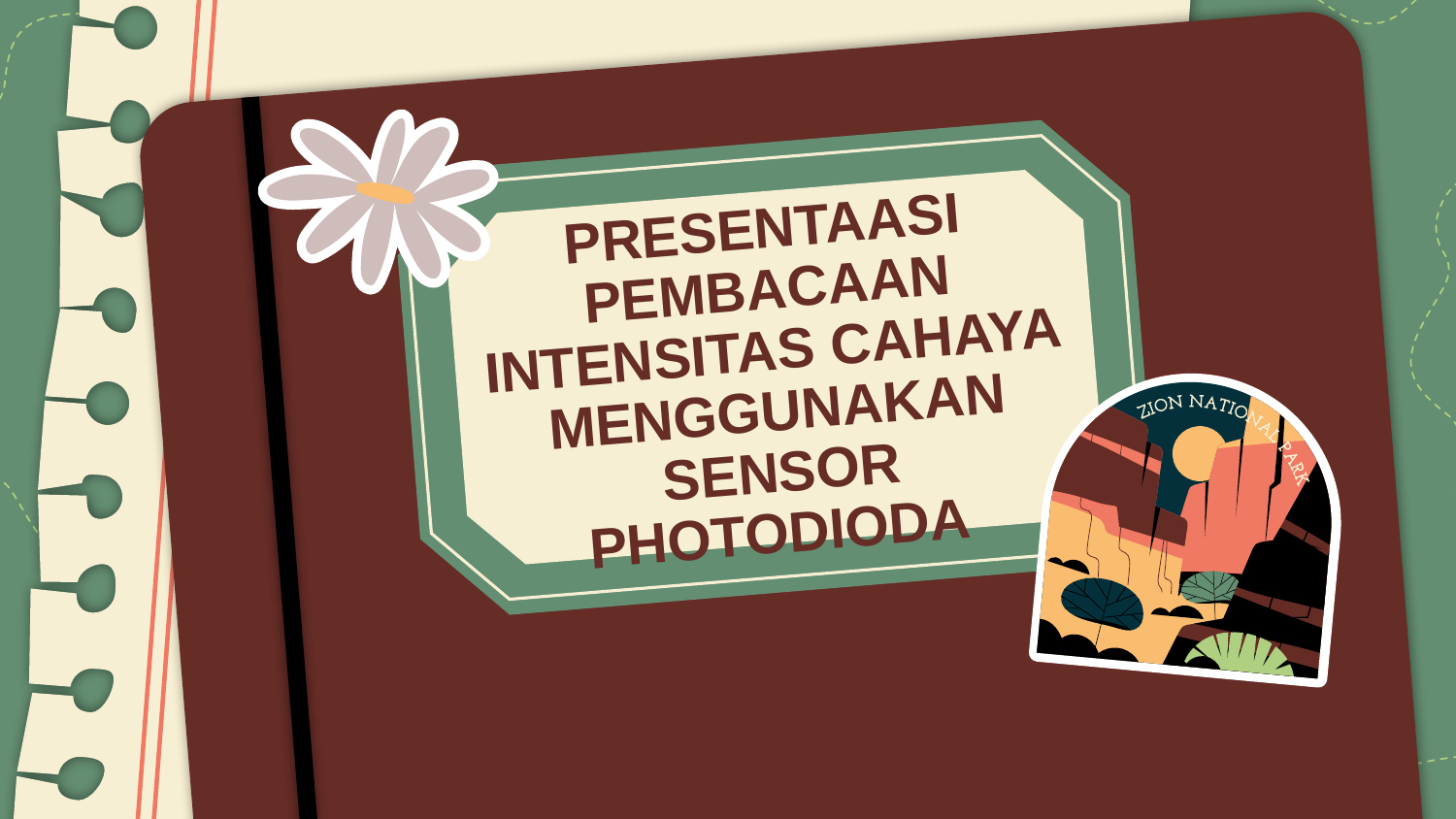

# PRESENTAASI PEMBACAAN INTENSITAS CAHAYA MENGGUNAKAN SENSOR PHOTODIODA